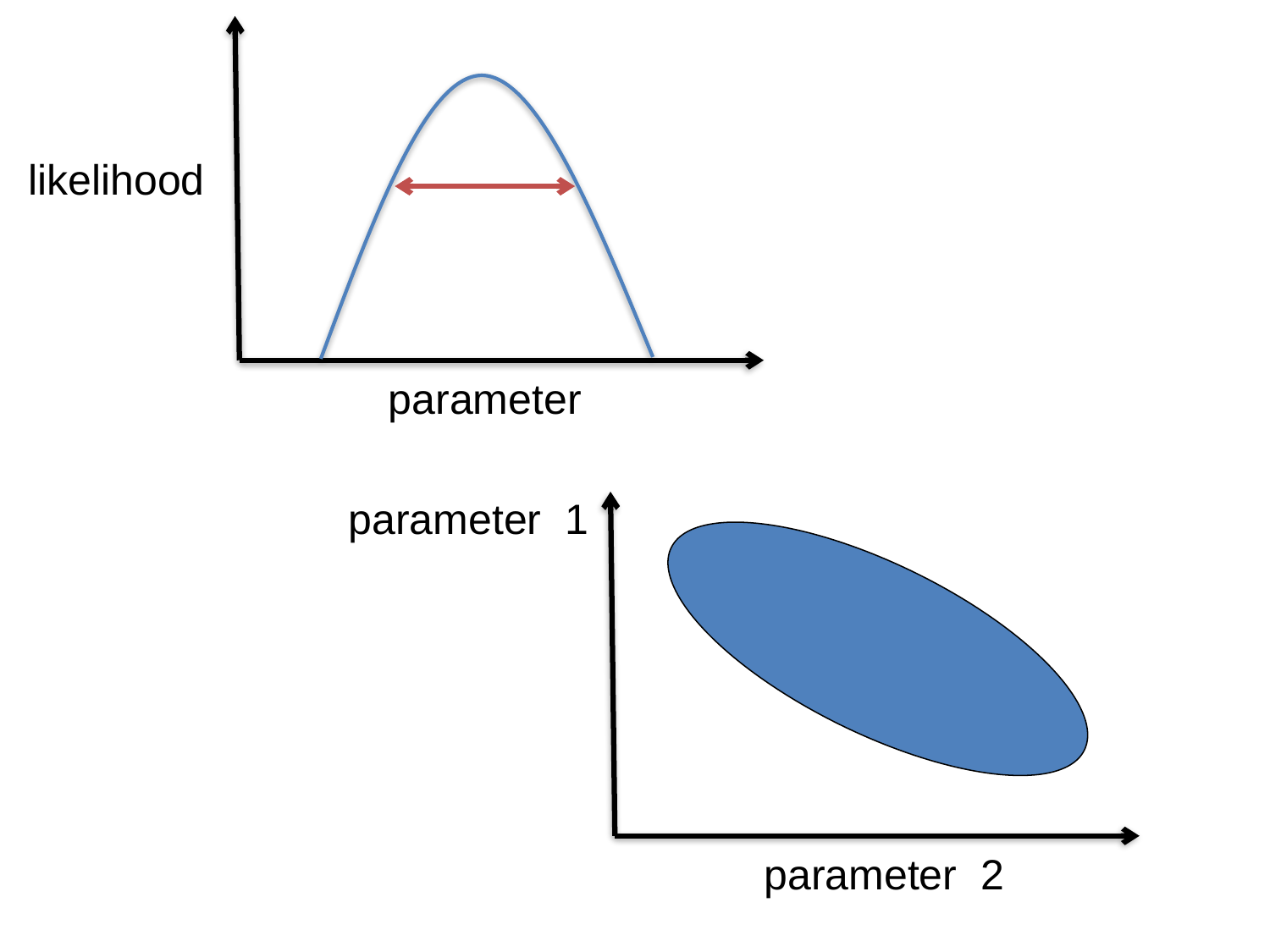

#

likelihood
parameter
parameter  1

parameter  2